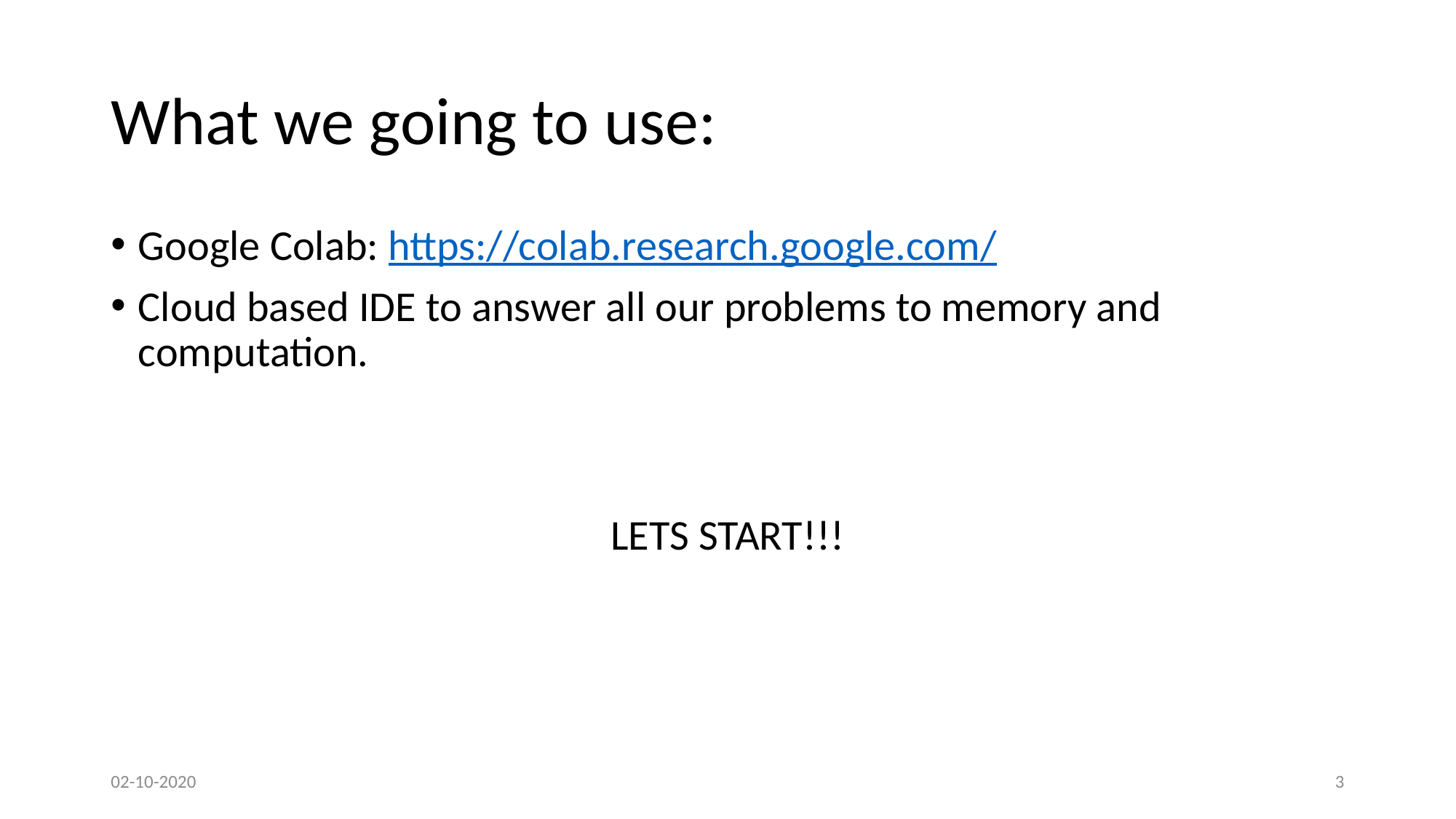

# What we going to use:
Google Colab: https://colab.research.google.com/
Cloud based IDE to answer all our problems to memory and computation.

LETS START!!!

02-10-2020
3